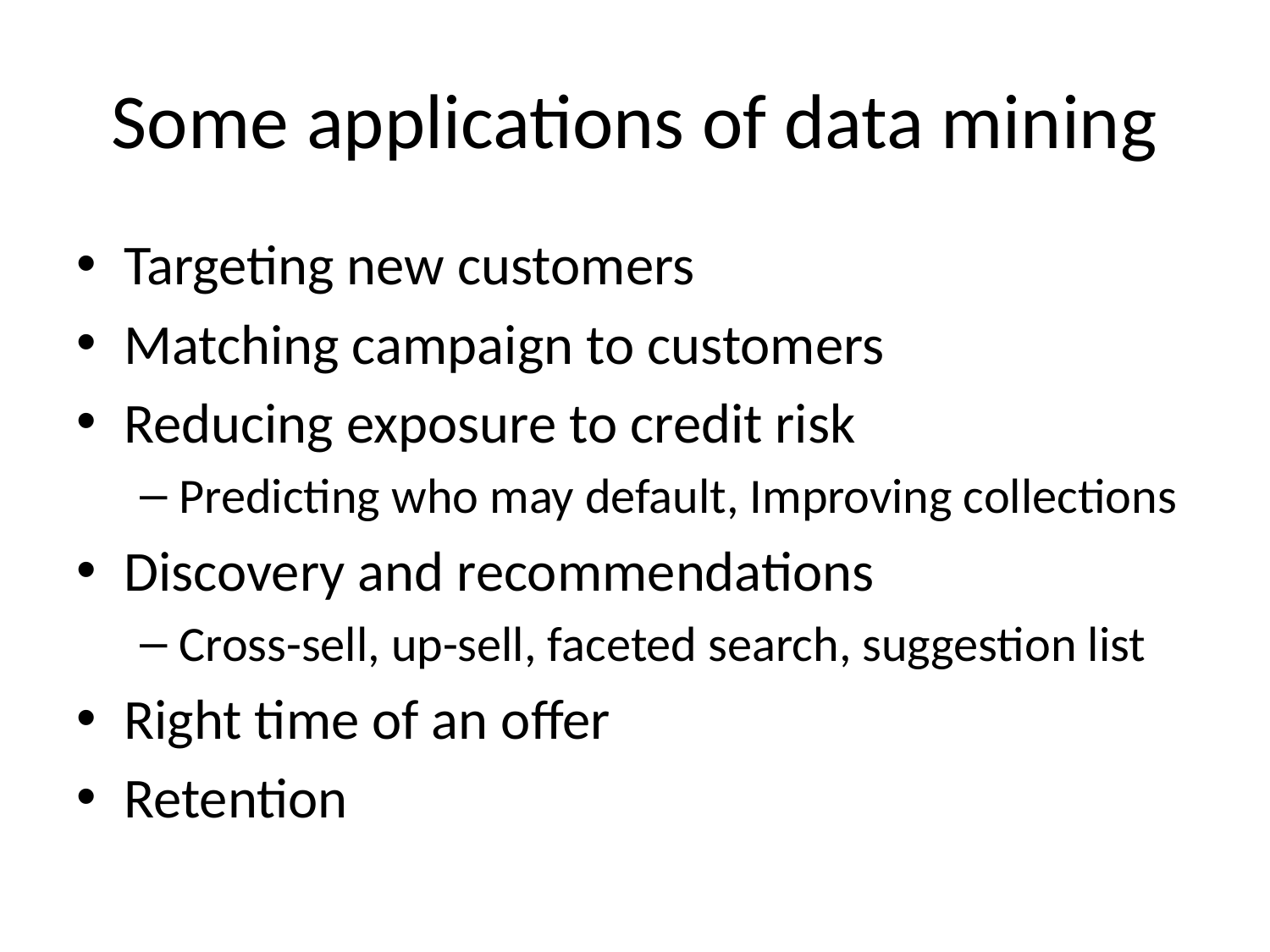

# Some applications of data mining
Targeting new customers
Matching campaign to customers
Reducing exposure to credit risk
Predicting who may default, Improving collections
Discovery and recommendations
Cross-sell, up-sell, faceted search, suggestion list
Right time of an offer
Retention